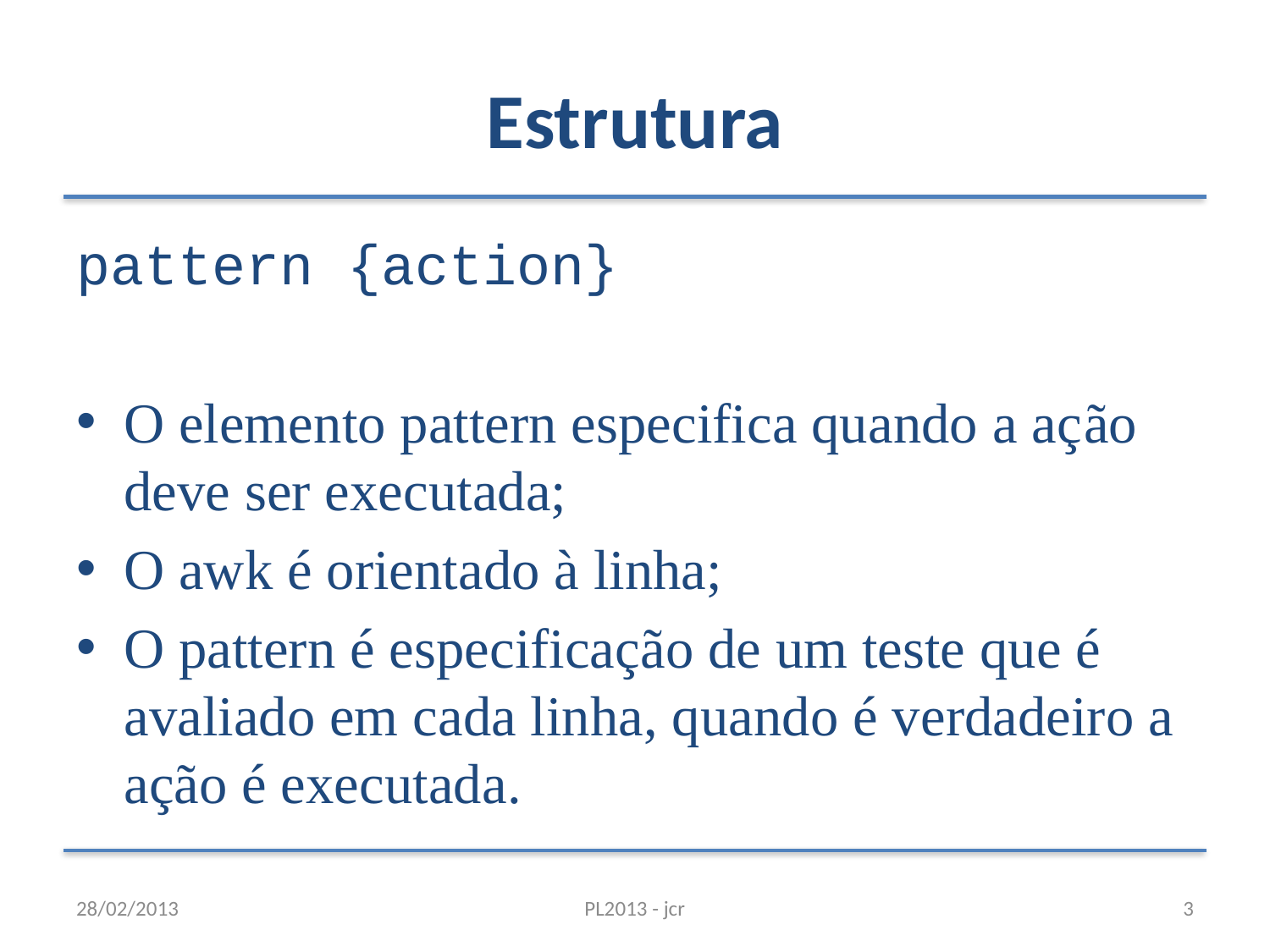

# Estrutura
pattern {action}

O elemento pattern especifica quando a ação deve ser executada;
O awk é orientado à linha;
O pattern é especificação de um teste que é avaliado em cada linha, quando é verdadeiro a ação é executada.
28/02/2013
PL2013 - jcr
3